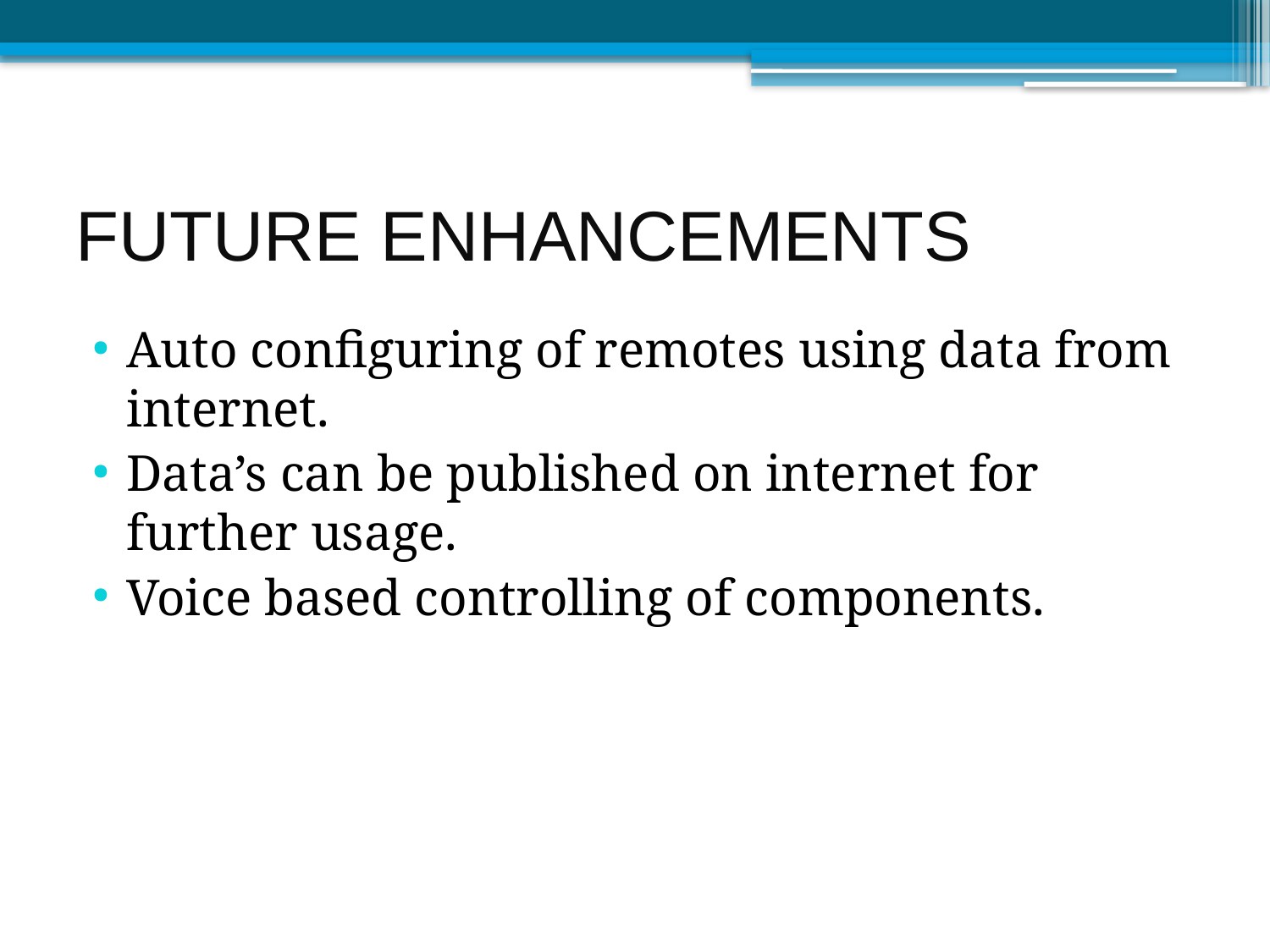

# FUTURE ENHANCEMENTS
Auto configuring of remotes using data from internet.
Data’s can be published on internet for further usage.
Voice based controlling of components.